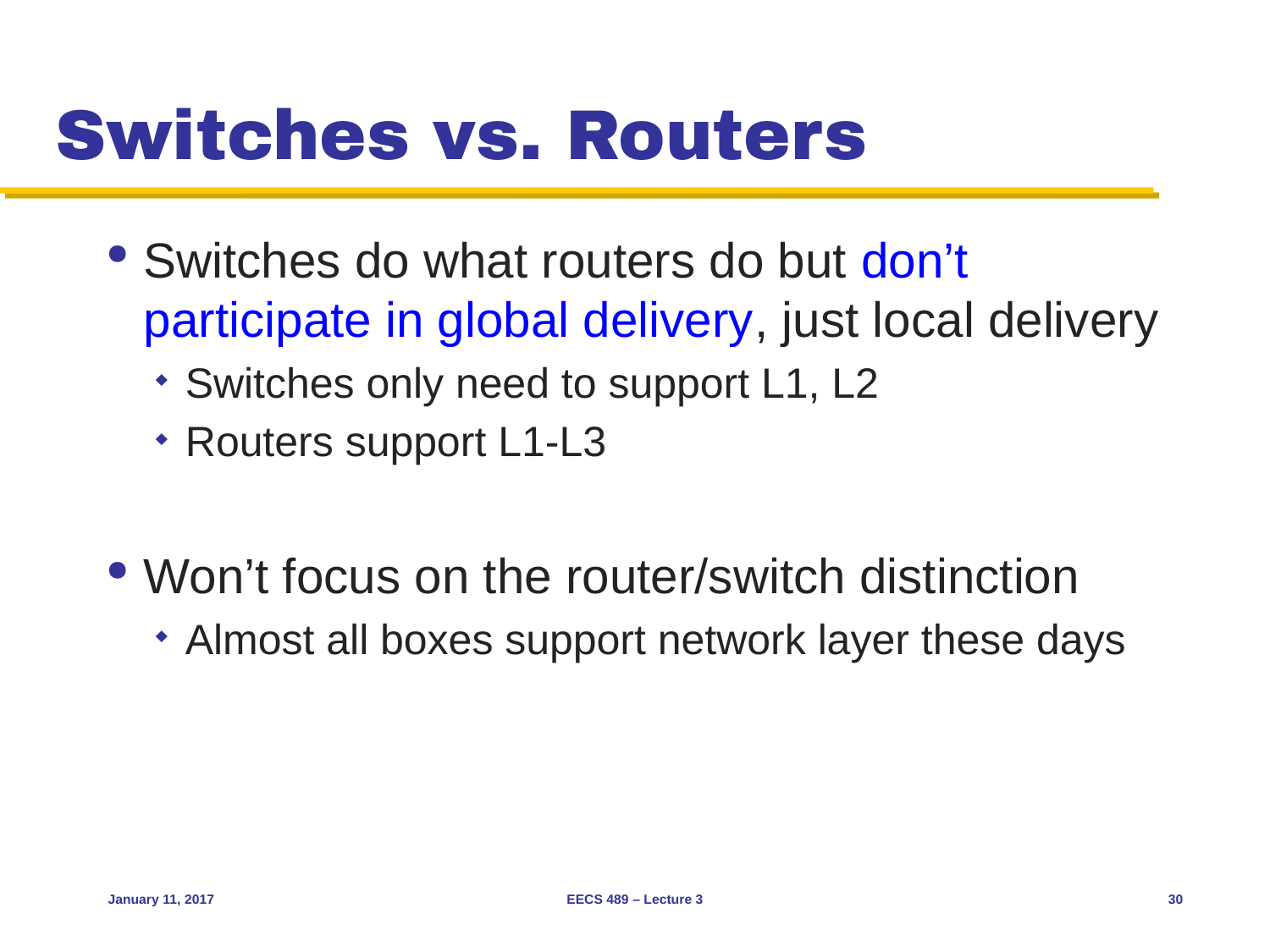

# Switches vs. Routers
Switches do what routers do but don’t participate in global delivery, just local delivery
Switches only need to support L1, L2
Routers support L1-L3

Won’t focus on the router/switch distinction
Almost all boxes support network layer these days

January 11, 2017
EECS 489 – Lecture 3
30